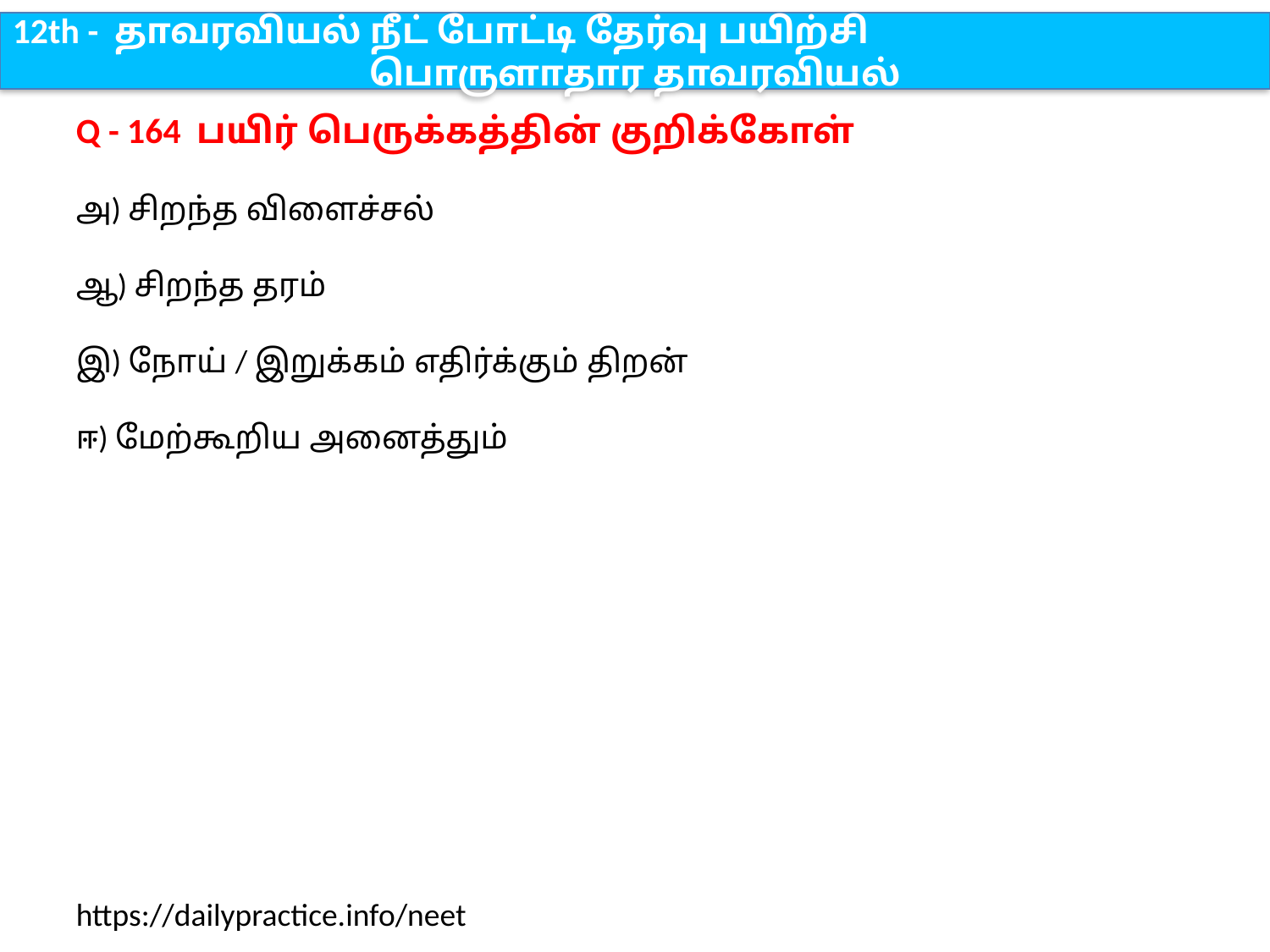

12th -  தாவரவியல் நீட் போட்டி தேர்வு பயிற்சி
பொருளாதார தாவரவியல்

Q - 164  பயிர் பெருக்கத்தின் குறிக்கோள்

அ) சிறந்த விளைச்சல்

ஆ) சிறந்த தரம்

இ) நோய் / இறுக்கம் எதிர்க்கும் திறன்

ஈ) மேற்கூறிய அனைத்தும்
https://dailypractice.info/neet